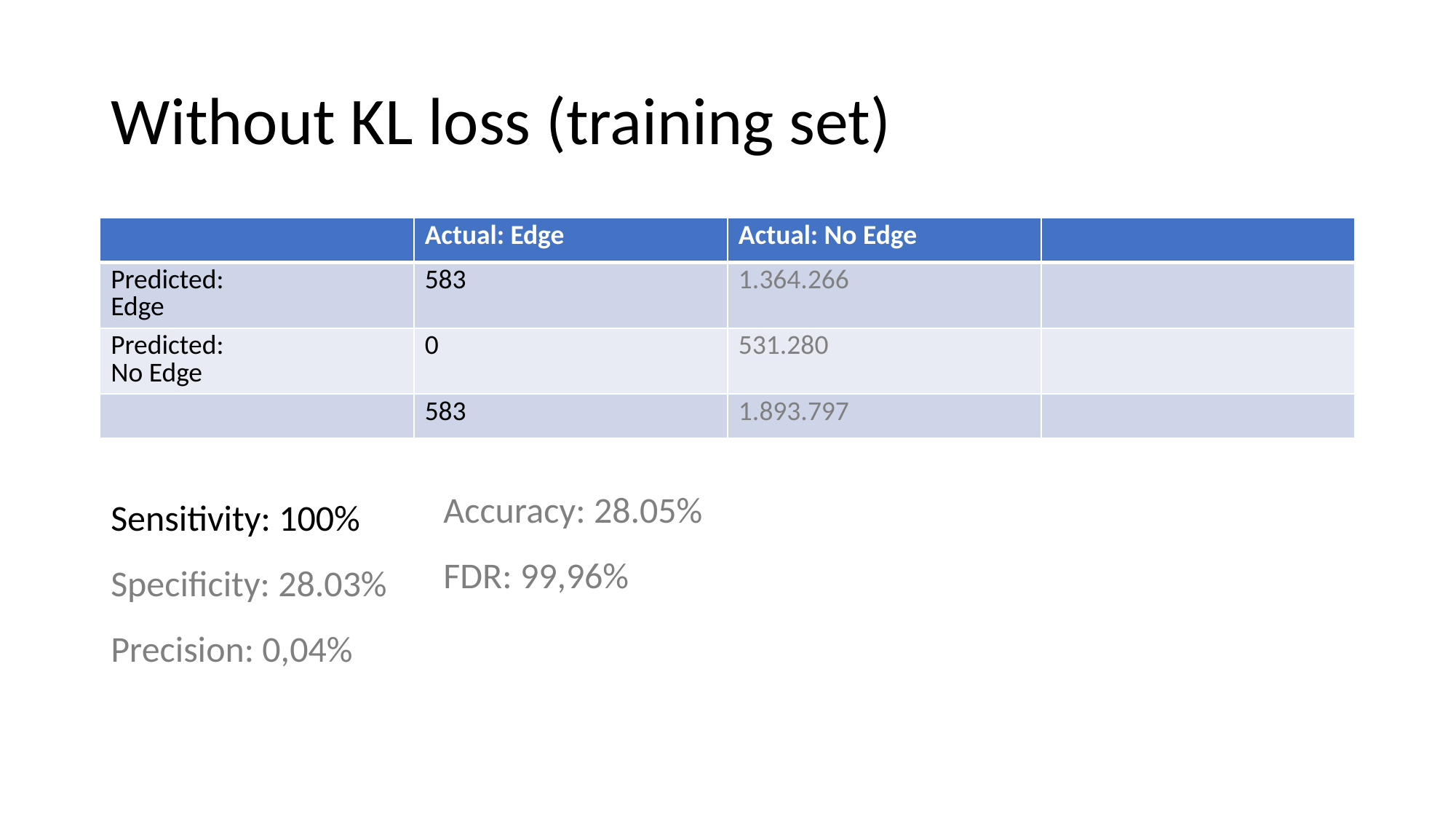

# Without KL loss (training set)
|  | Actual: Edge | Actual: No Edge |  |
| --- | --- | --- | --- |
| Predicted: Edge | 583 | 1.364.266 |  |
| Predicted: No Edge | 0 | 531.280 |  |
|  | 583 | 1.893.797 |  |
Accuracy: 28.05%
FDR: 99,96%

Sensitivity: 100%
Specificity: 28.03%
Precision: 0,04%